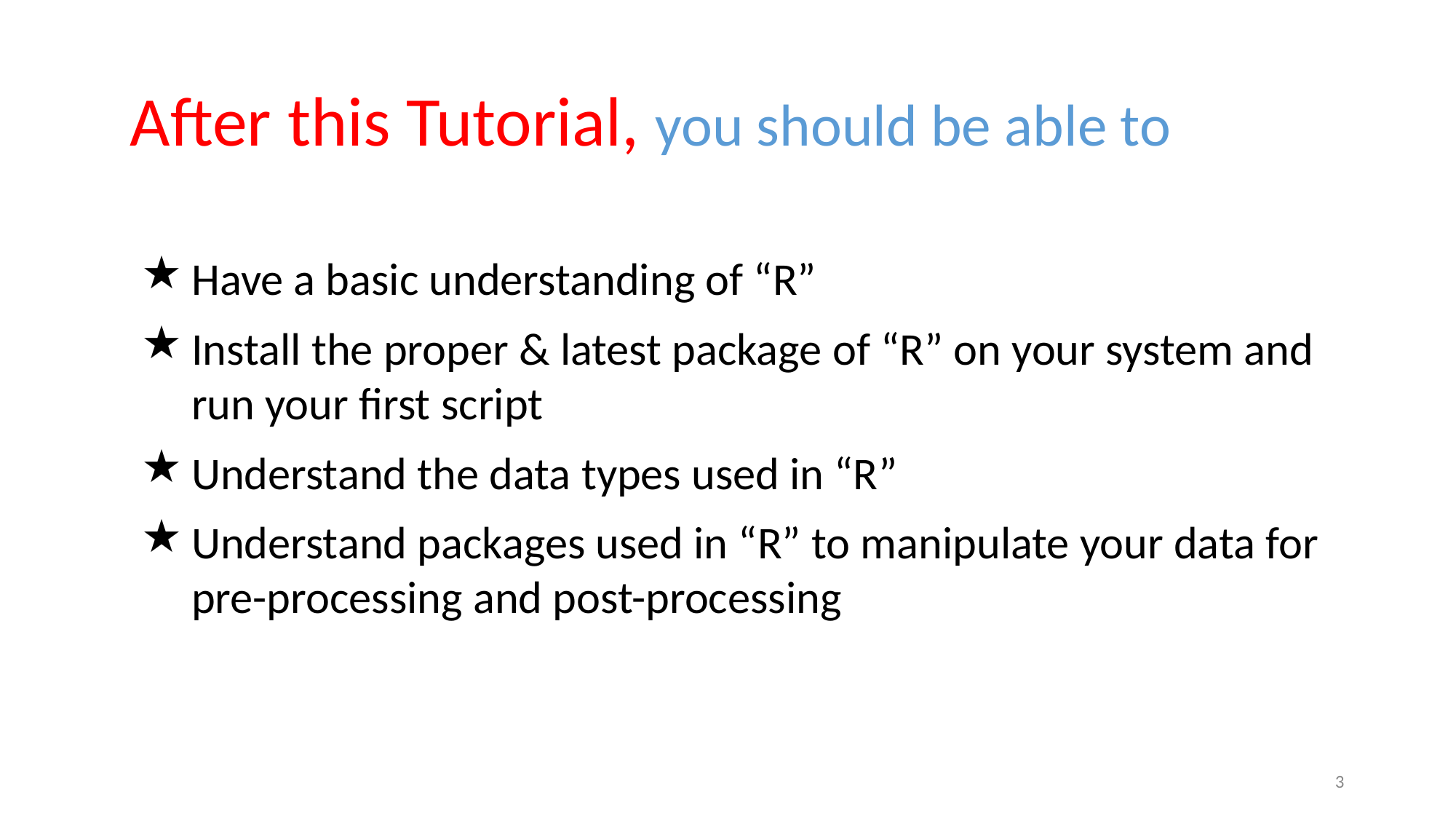

# After this Tutorial, you should be able to

Have a basic understanding of “R”
Install the proper & latest package of “R” on your system and run your first script
Understand the data types used in “R”
Understand packages used in “R” to manipulate your data for pre-processing and post-processing

3